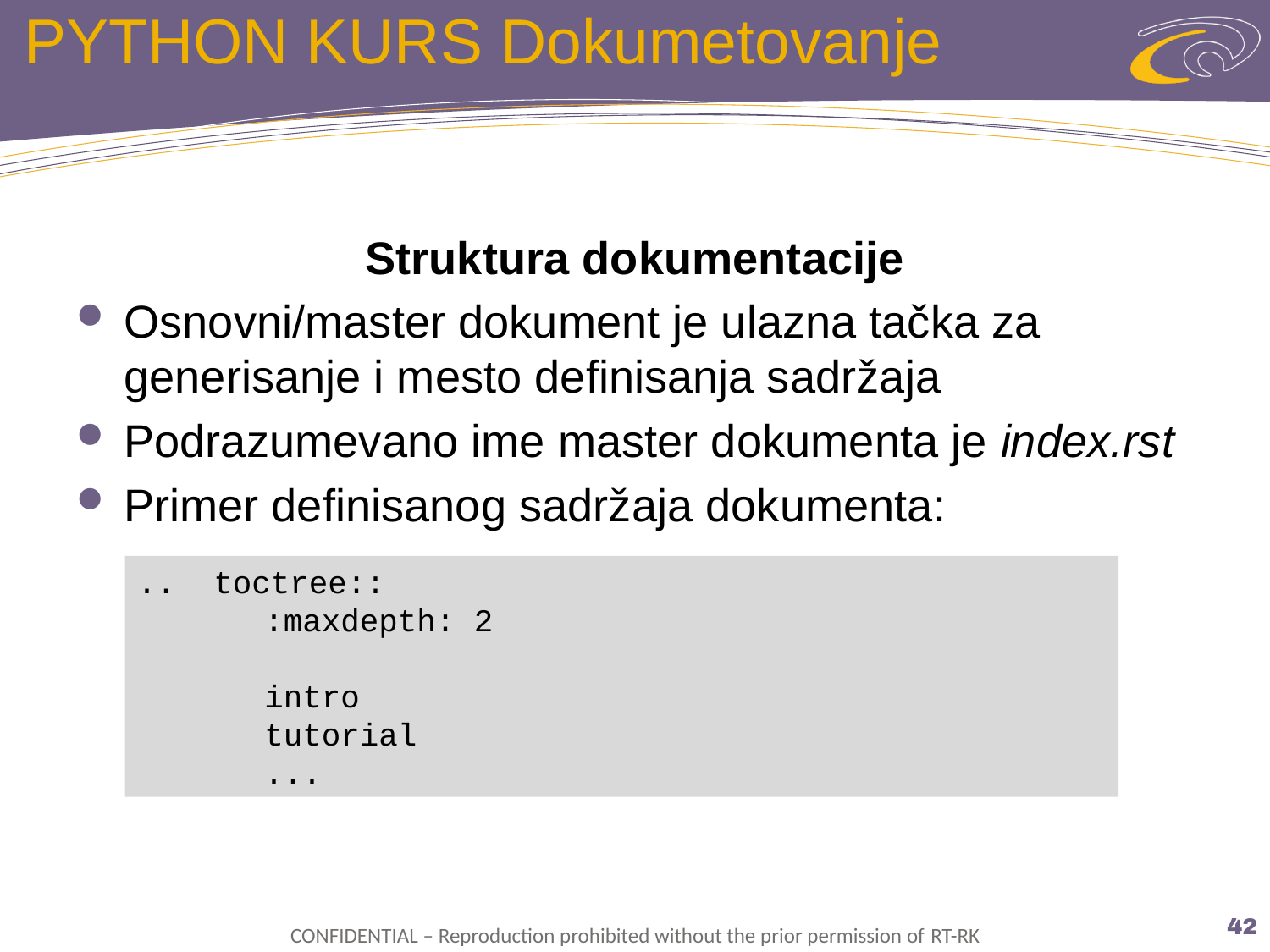

# PYTHON KURS Dokumetovanje
Struktura dokumentacije
Osnovni/master dokument je ulazna tačka za generisanje i mesto definisanja sadržaja
Podrazumevano ime master dokumenta je index.rst
Primer definisanog sadržaja dokumenta:
..  toctree::
	:maxdepth: 2

	intro
	tutorial
	...